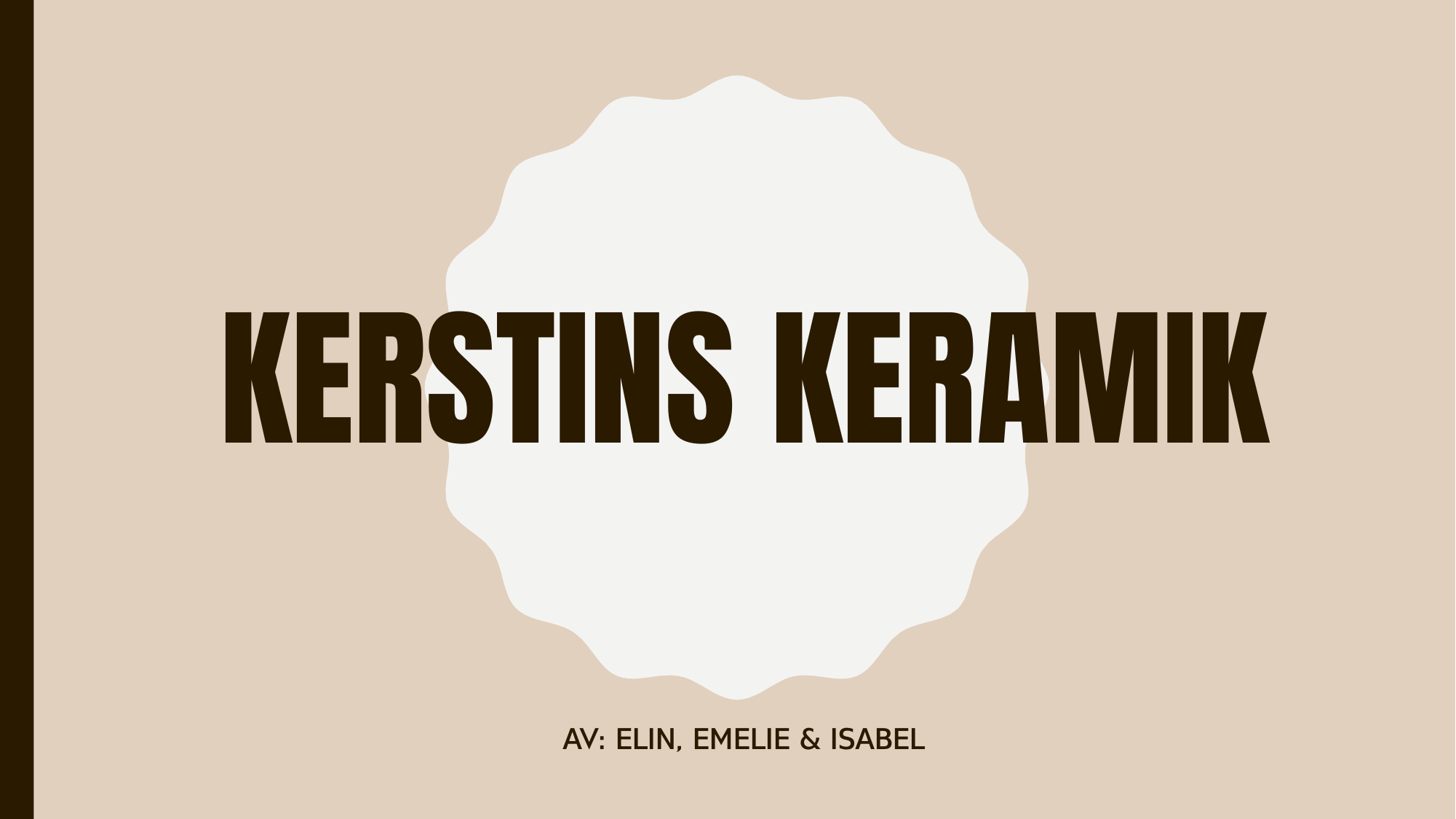

# KERSTINS KERAMIK
AV: ELIN, EMELIE & ISABEL